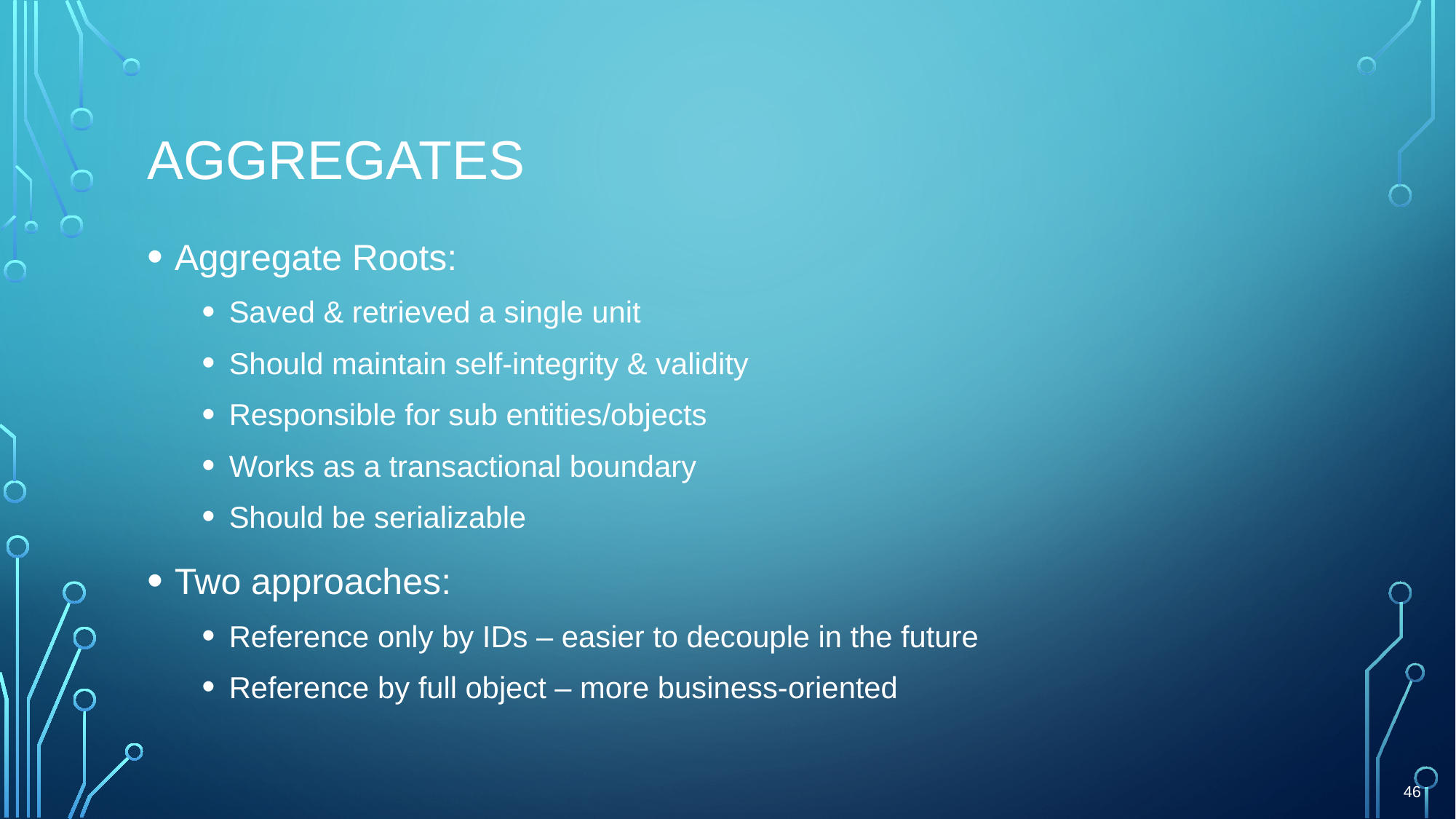

# Aggregates
Aggregate Roots:
Saved & retrieved a single unit
Should maintain self-integrity & validity
Responsible for sub entities/objects
Works as a transactional boundary
Should be serializable
Two approaches:
Reference only by IDs – easier to decouple in the future
Reference by full object – more business-oriented
46